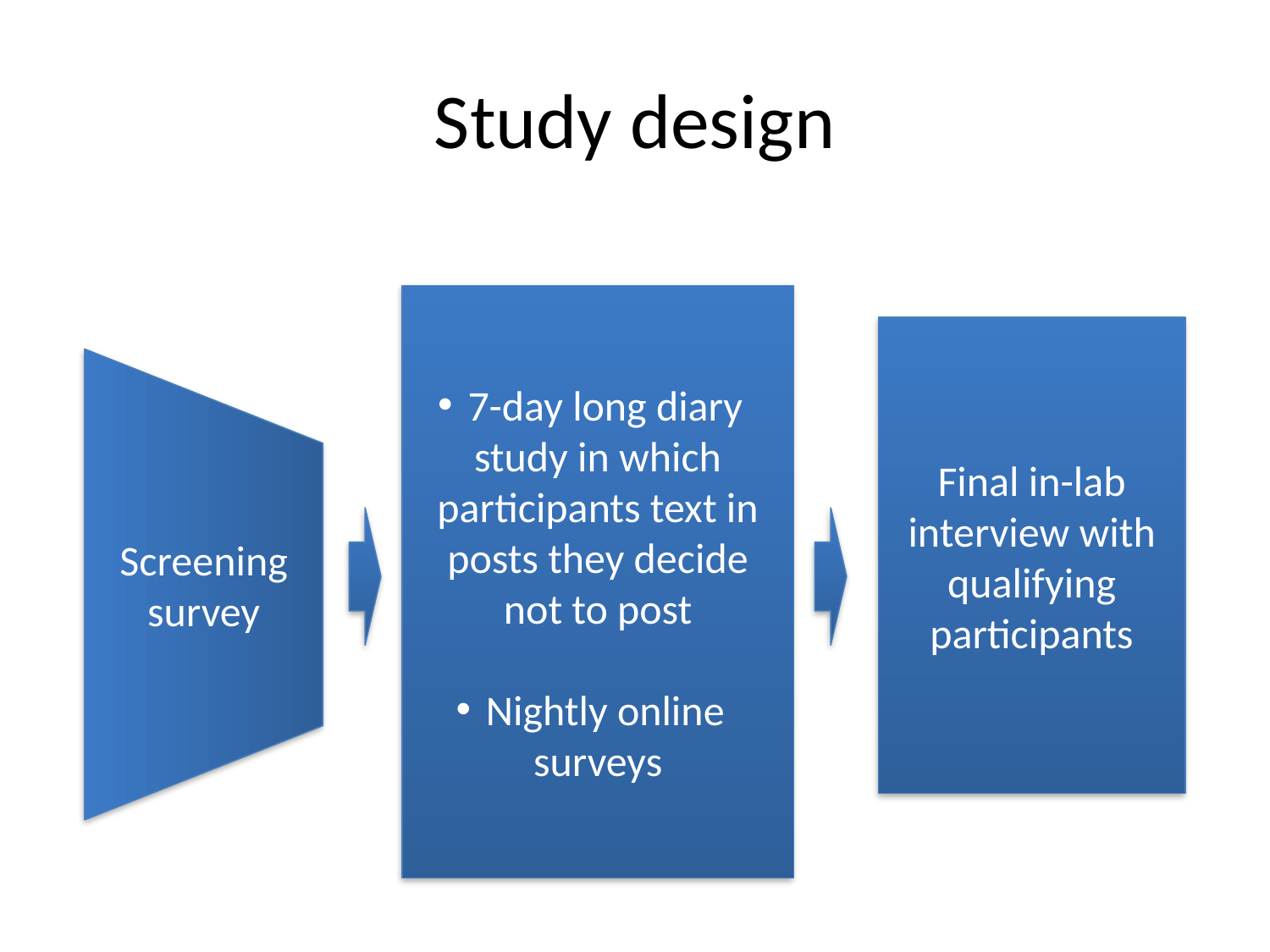

# Study design
7-day long diary study in which participants text in posts they decide not to post

Nightly online surveys
Final in-lab interview with qualifying participants
Screening survey